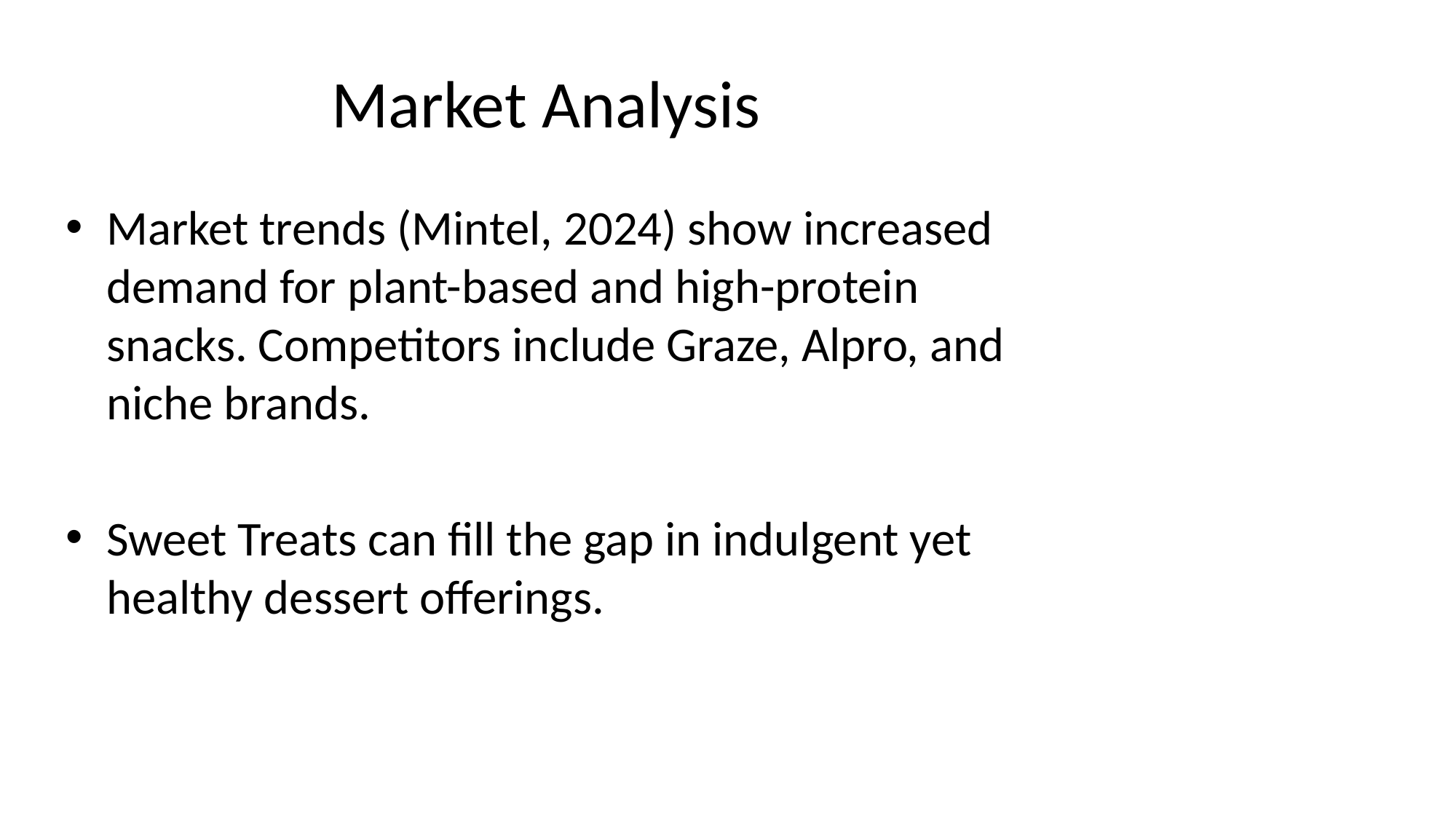

# Market Analysis
Market trends (Mintel, 2024) show increased demand for plant-based and high-protein snacks. Competitors include Graze, Alpro, and niche brands.

Sweet Treats can fill the gap in indulgent yet healthy dessert offerings.